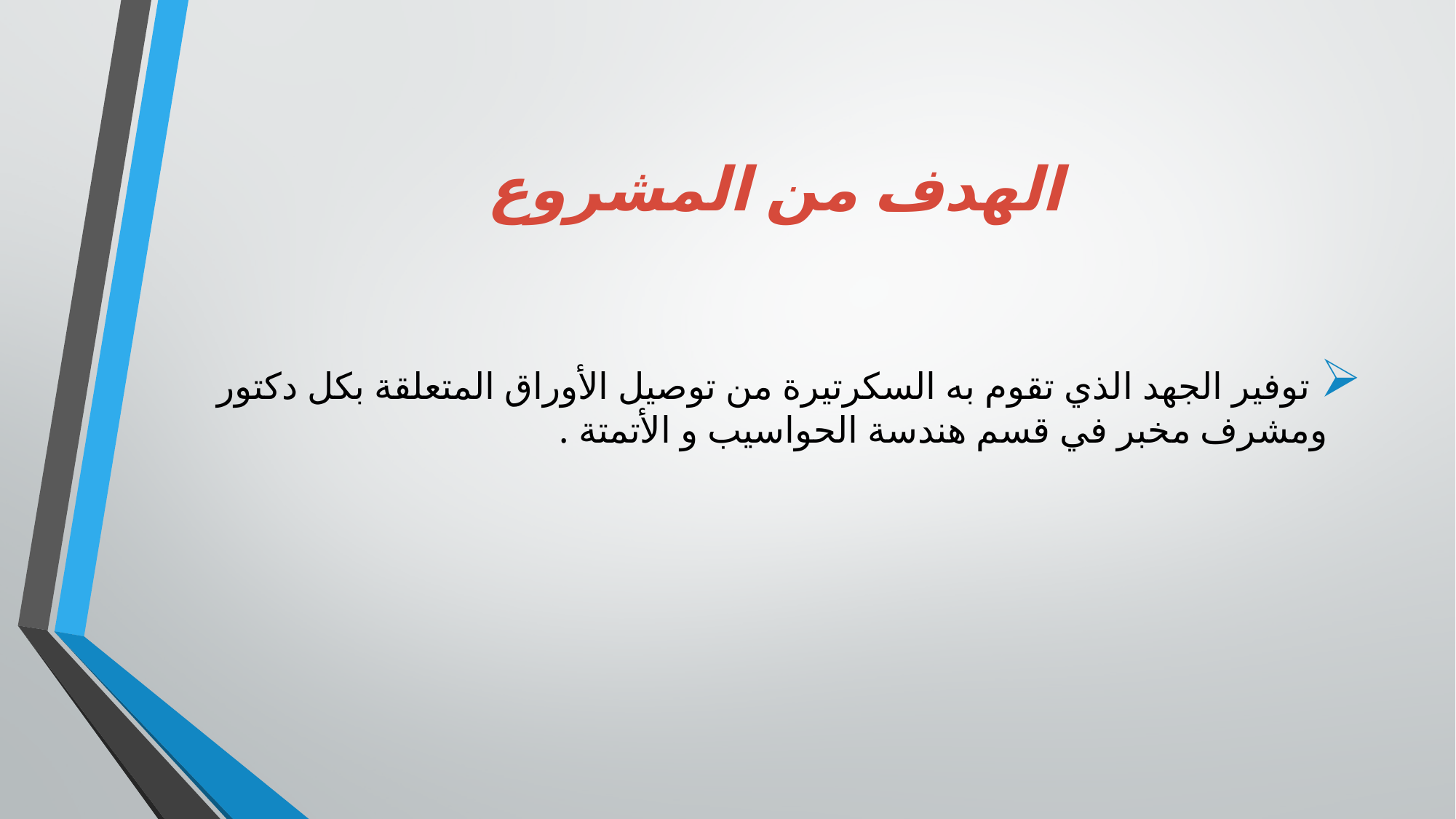

# الهدف من المشروع
 توفير الجهد الذي تقوم به السكرتيرة من توصيل الأوراق المتعلقة بكل دكتور ومشرف مخبر في قسم هندسة الحواسيب و الأتمتة .